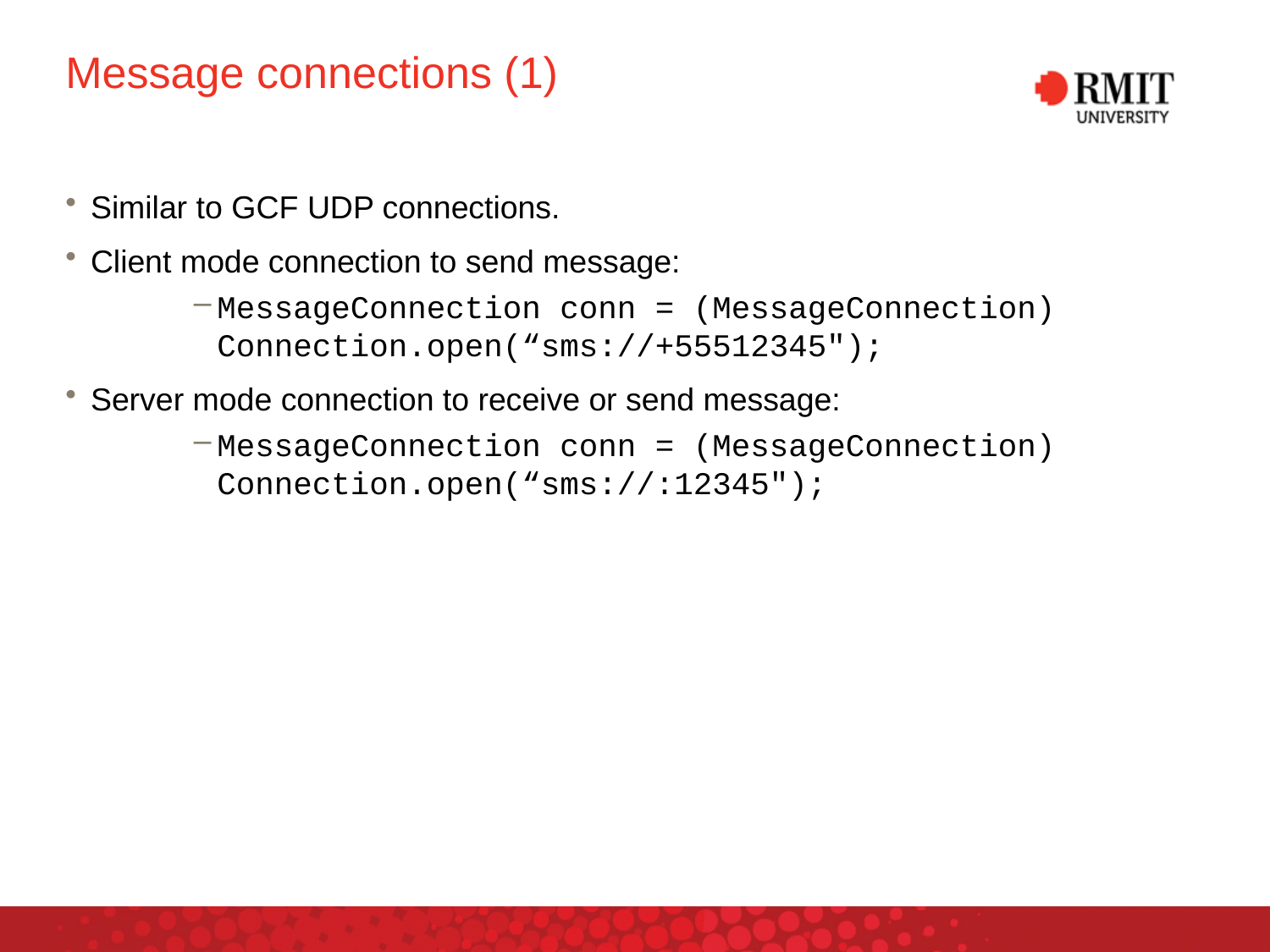

# Message connections (1)
Similar to GCF UDP connections.
Client mode connection to send message:
MessageConnection conn = (MessageConnection) Connection.open(“sms://+55512345");
Server mode connection to receive or send message:
MessageConnection conn = (MessageConnection) Connection.open(“sms://:12345");